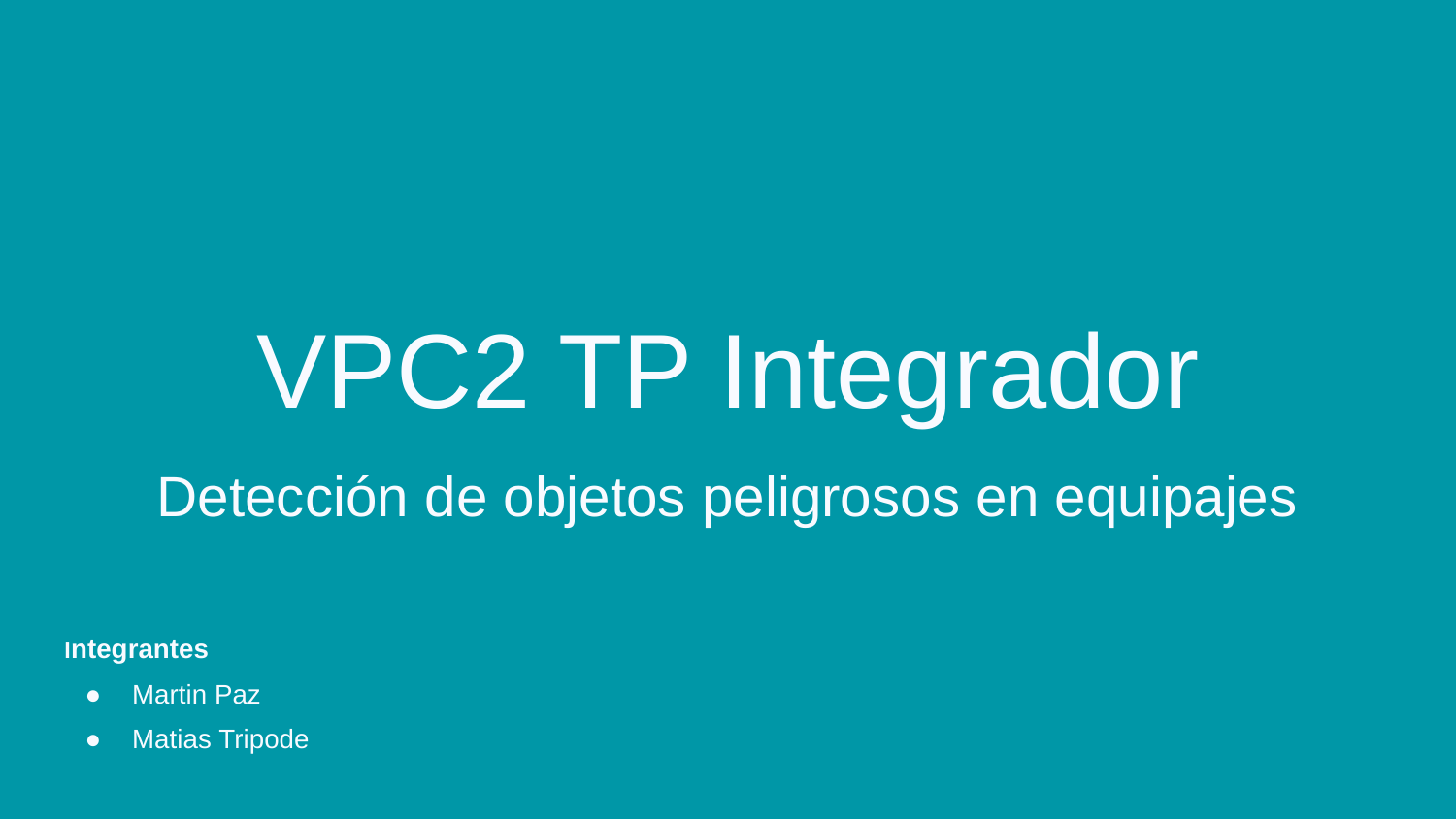

# VPC2 TP Integrador
Detección de objetos peligrosos en equipajes
Integrantes
Martin Paz
Matias Tripode